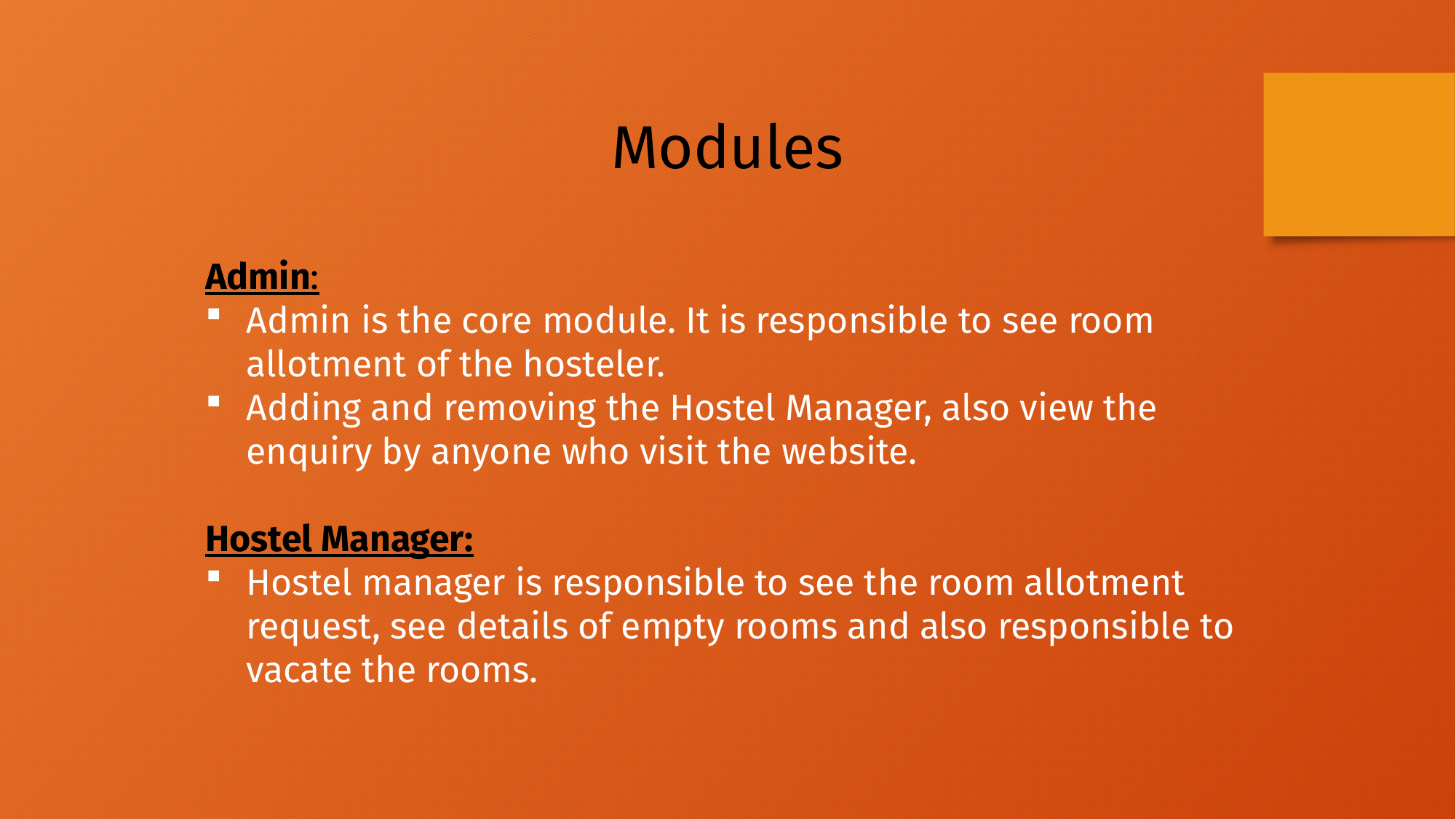

Modules

Admin:
Admin is the core module. It is responsible to see room allotment of the hosteler.
Adding and removing the Hostel Manager, also view the enquiry by anyone who visit the website.

Hostel Manager:
Hostel manager is responsible to see the room allotment request, see details of empty rooms and also responsible to vacate the rooms.